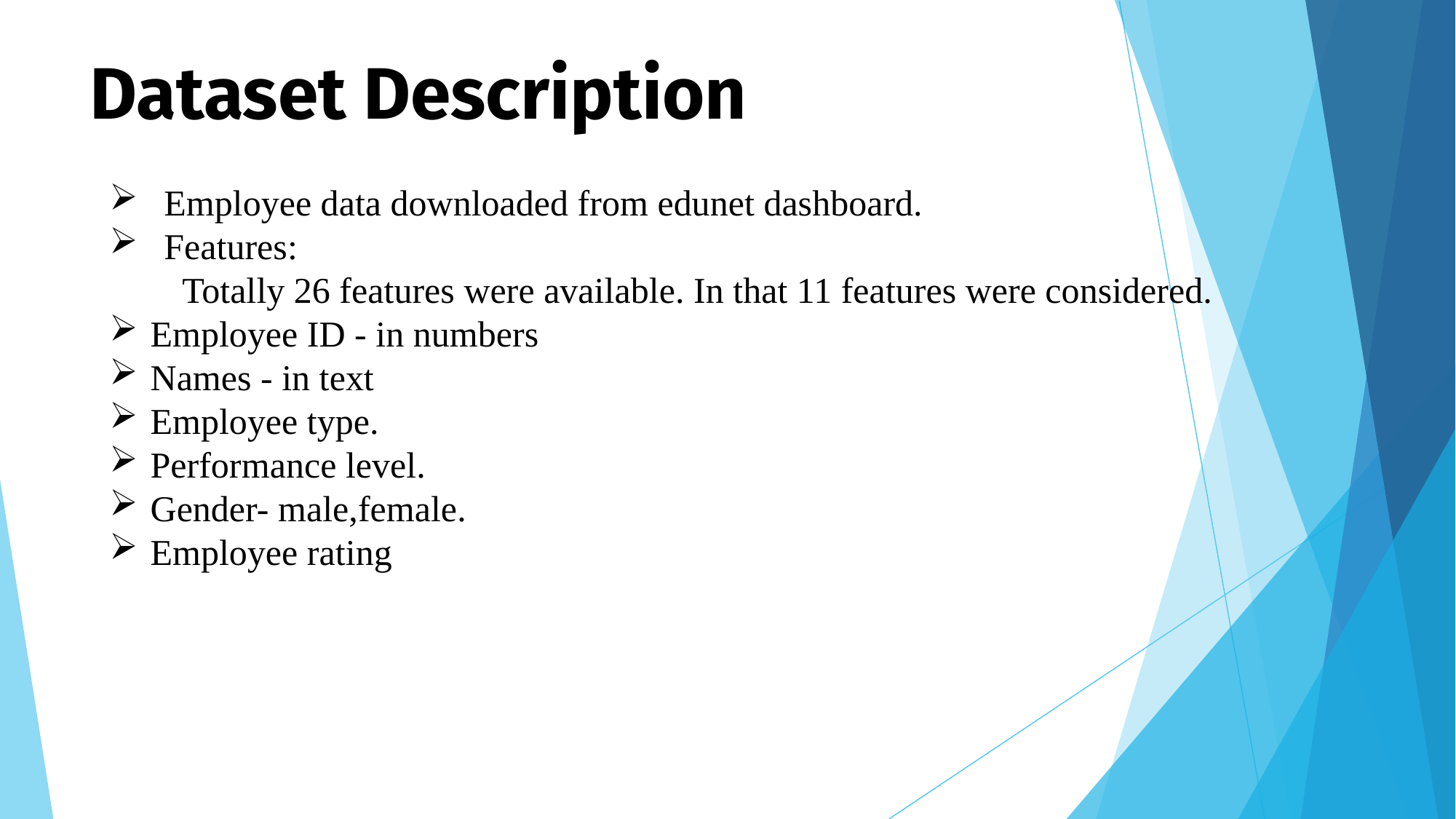

# Dataset Description
Employee data downloaded from edunet dashboard.
Features:
        Totally 26 features were available. In that 11 features were considered.
Employee ID - in numbers
Names - in text
Employee type.
Performance level.
Gender- male,female.
Employee rating